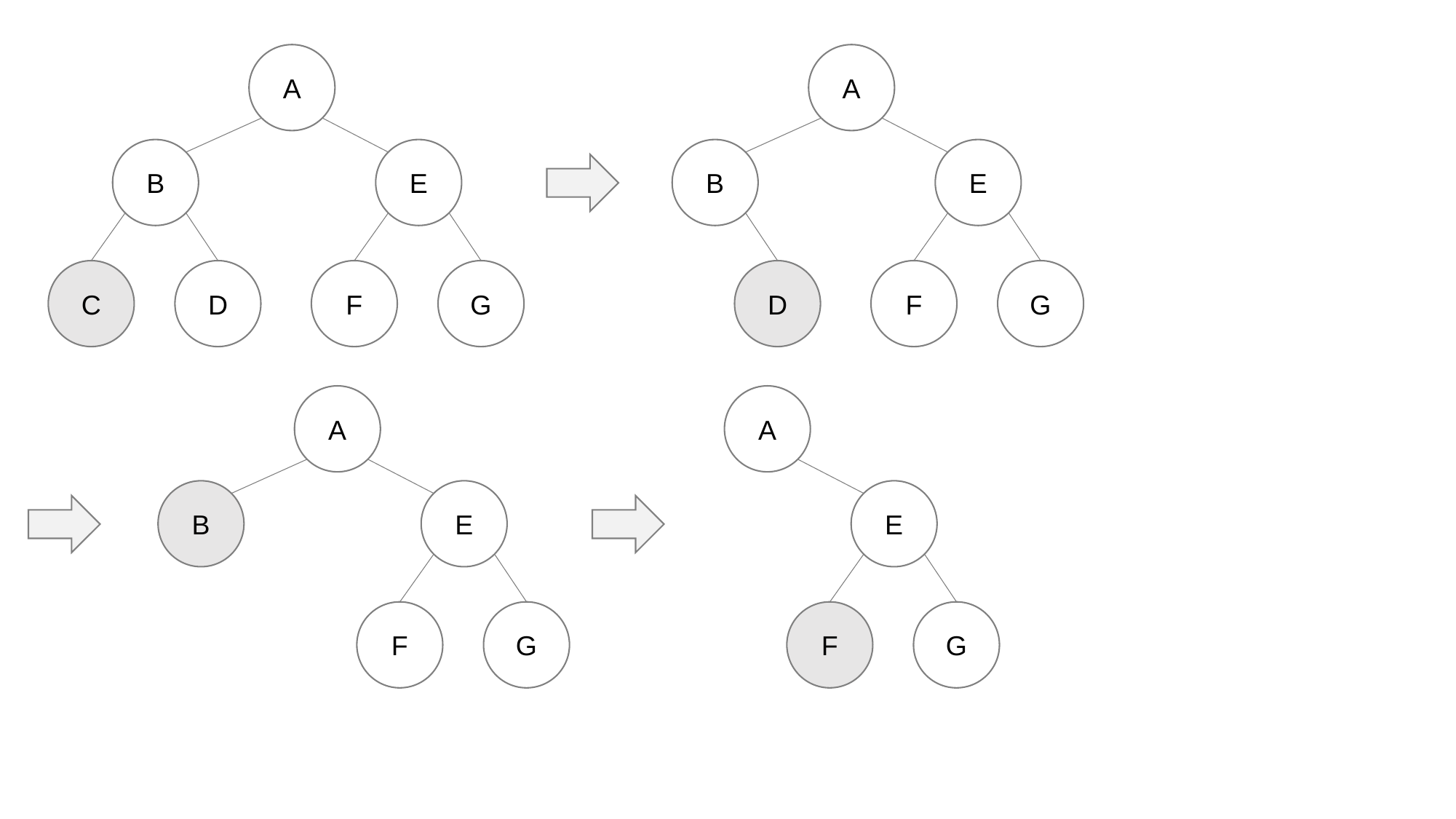

A
A
B
E
B
E

C
D
F
G
D
F
G
A
A
B
E
E

F
G
F
G